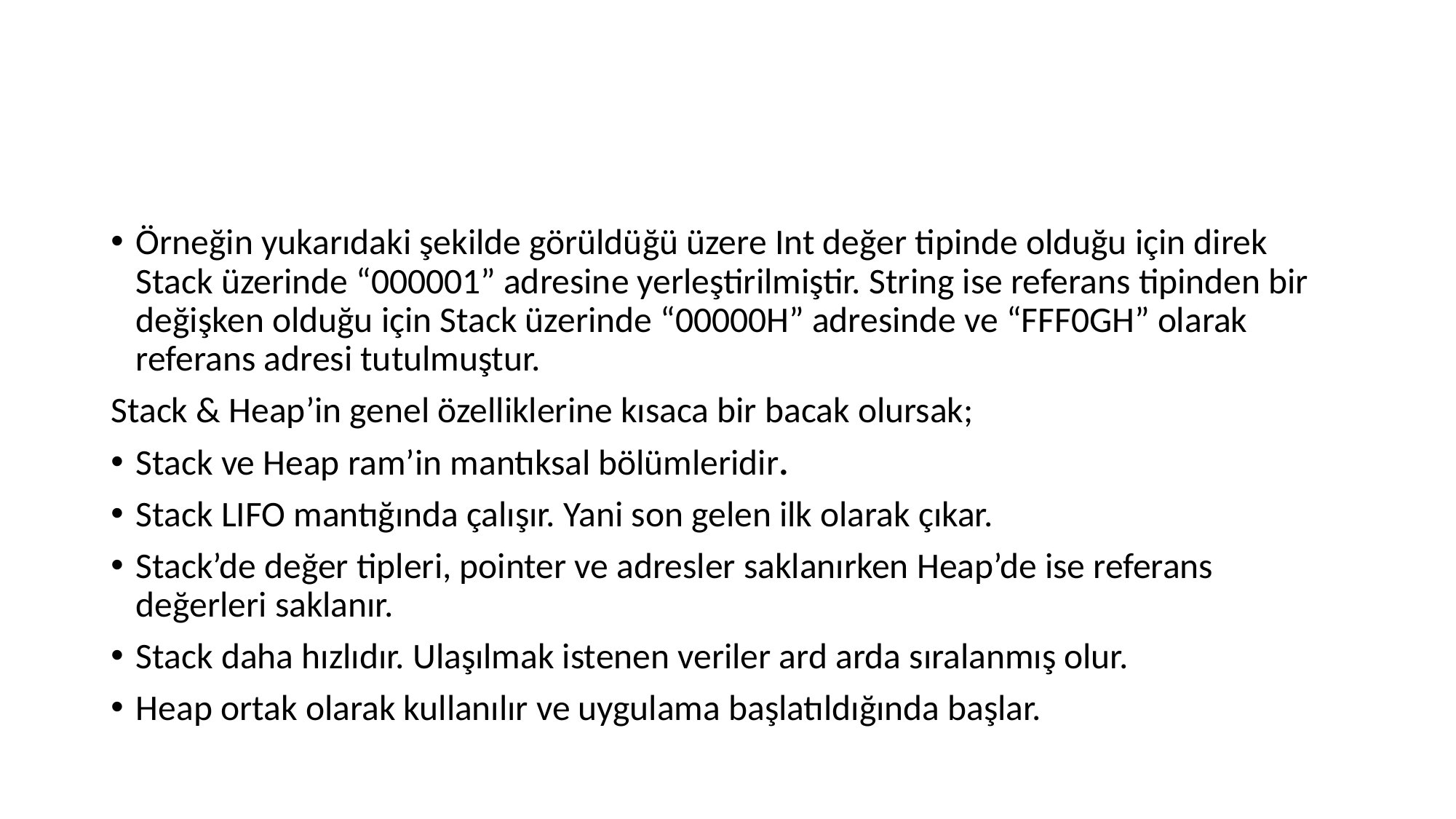

Örneğin yukarıdaki şekilde görüldüğü üzere Int değer tipinde olduğu için direk Stack üzerinde “000001” adresine yerleştirilmiştir. String ise referans tipinden bir değişken olduğu için Stack üzerinde “00000H” adresinde ve “FFF0GH” olarak referans adresi tutulmuştur.
Stack & Heap’in genel özelliklerine kısaca bir bacak olursak;
Stack ve Heap ram’in mantıksal bölümleridir.
Stack LIFO mantığında çalışır. Yani son gelen ilk olarak çıkar.
Stack’de değer tipleri, pointer ve adresler saklanırken Heap’de ise referans değerleri saklanır.
Stack daha hızlıdır. Ulaşılmak istenen veriler ard arda sıralanmış olur.
Heap ortak olarak kullanılır ve uygulama başlatıldığında başlar.